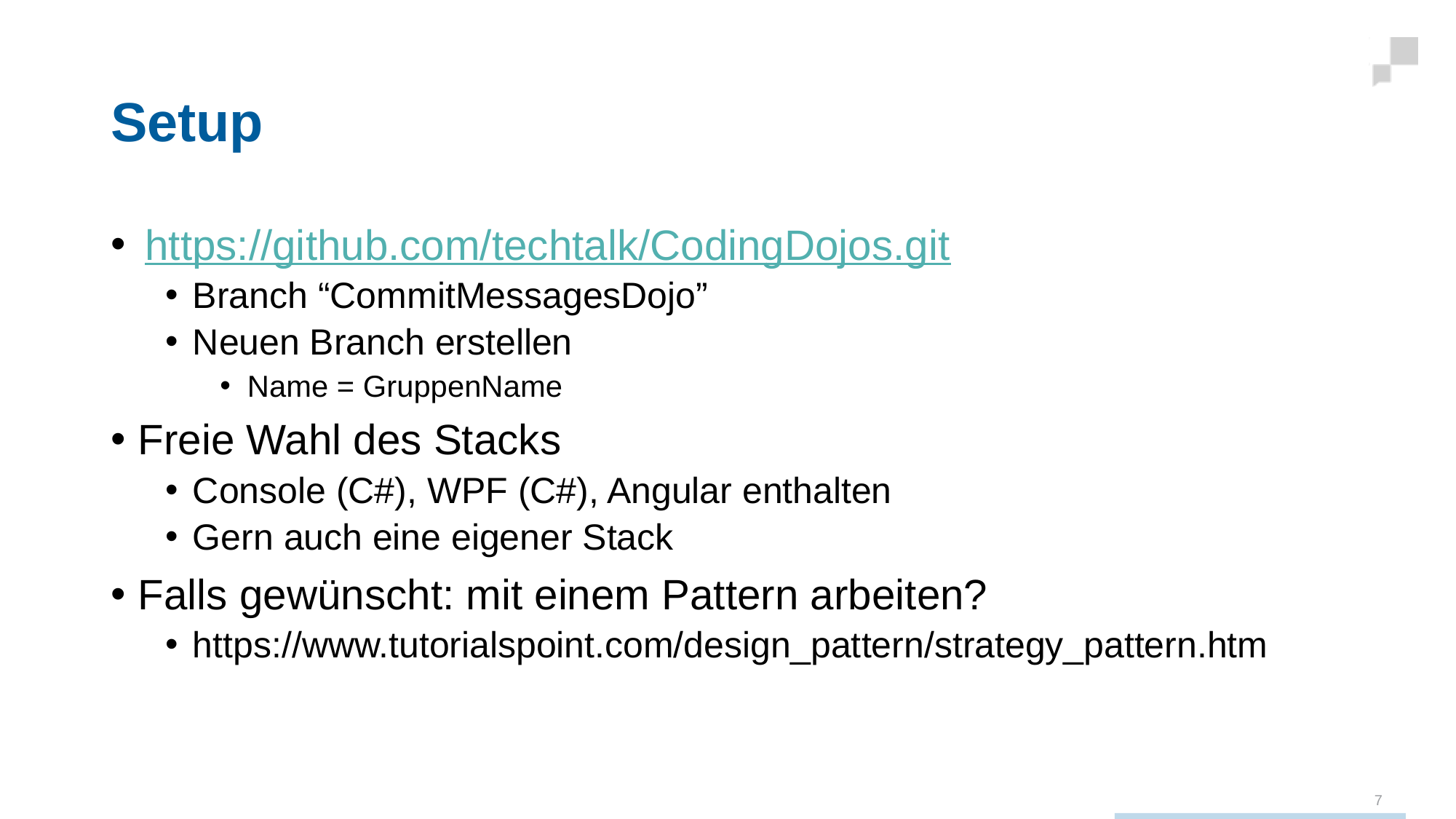

# Setup

https://github.com/techtalk/CodingDojos.git
Branch “CommitMessagesDojo”
Neuen Branch erstellen
Name = GruppenName
Freie Wahl des Stacks
Console (C#), WPF (C#), Angular enthalten
Gern auch eine eigener Stack
Falls gewünscht: mit einem Pattern arbeiten?
https://www.tutorialspoint.com/design_pattern/strategy_pattern.htm